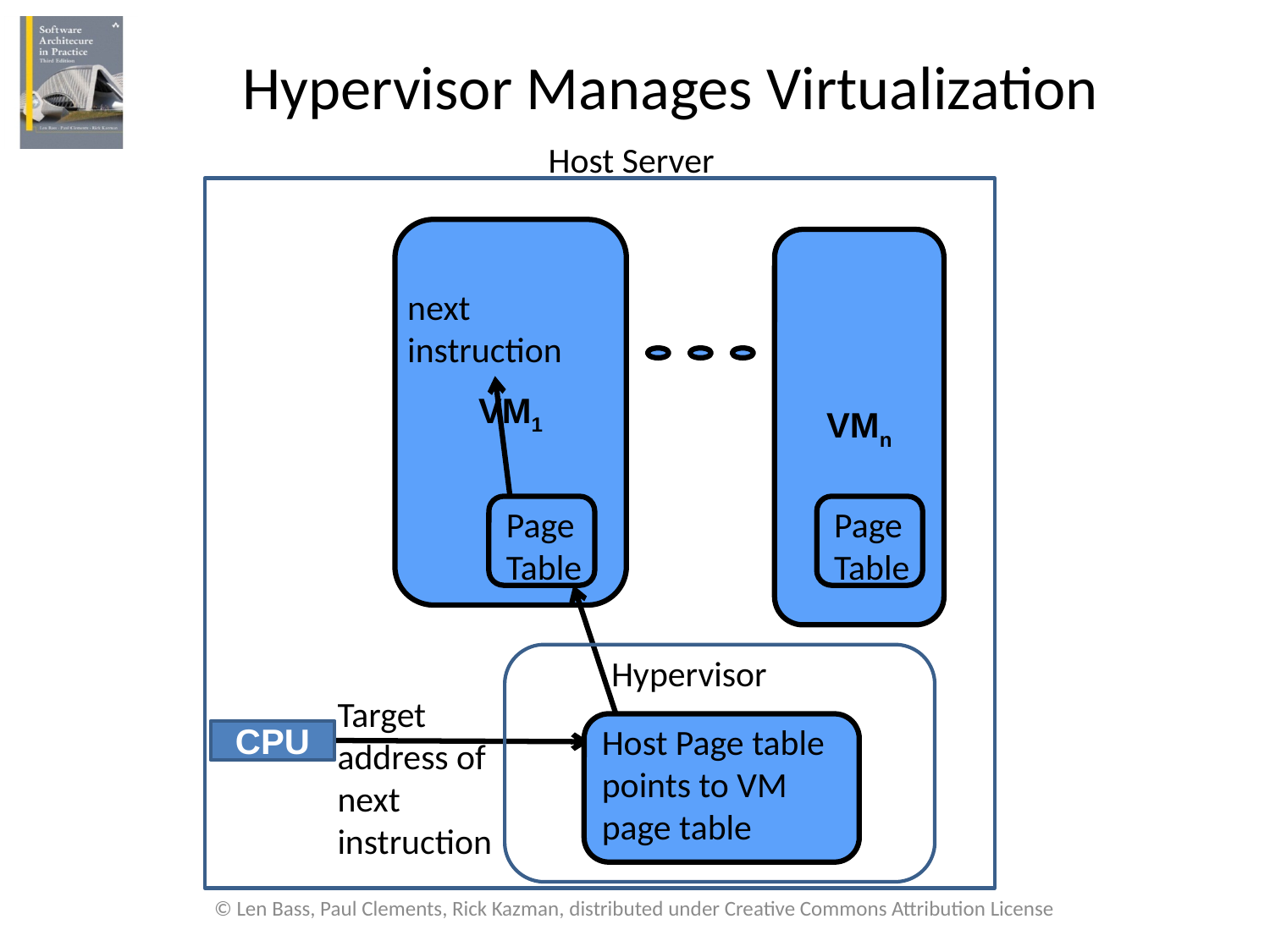

# Hypervisor Manages Virtualization
Host Server

VM1
VMn
next instruction

Page
Table

Page
Table

Hypervisor
Target address of next instruction

Host Page table points to VM page table

CPU
© Len Bass, Paul Clements, Rick Kazman, distributed under Creative Commons Attribution License